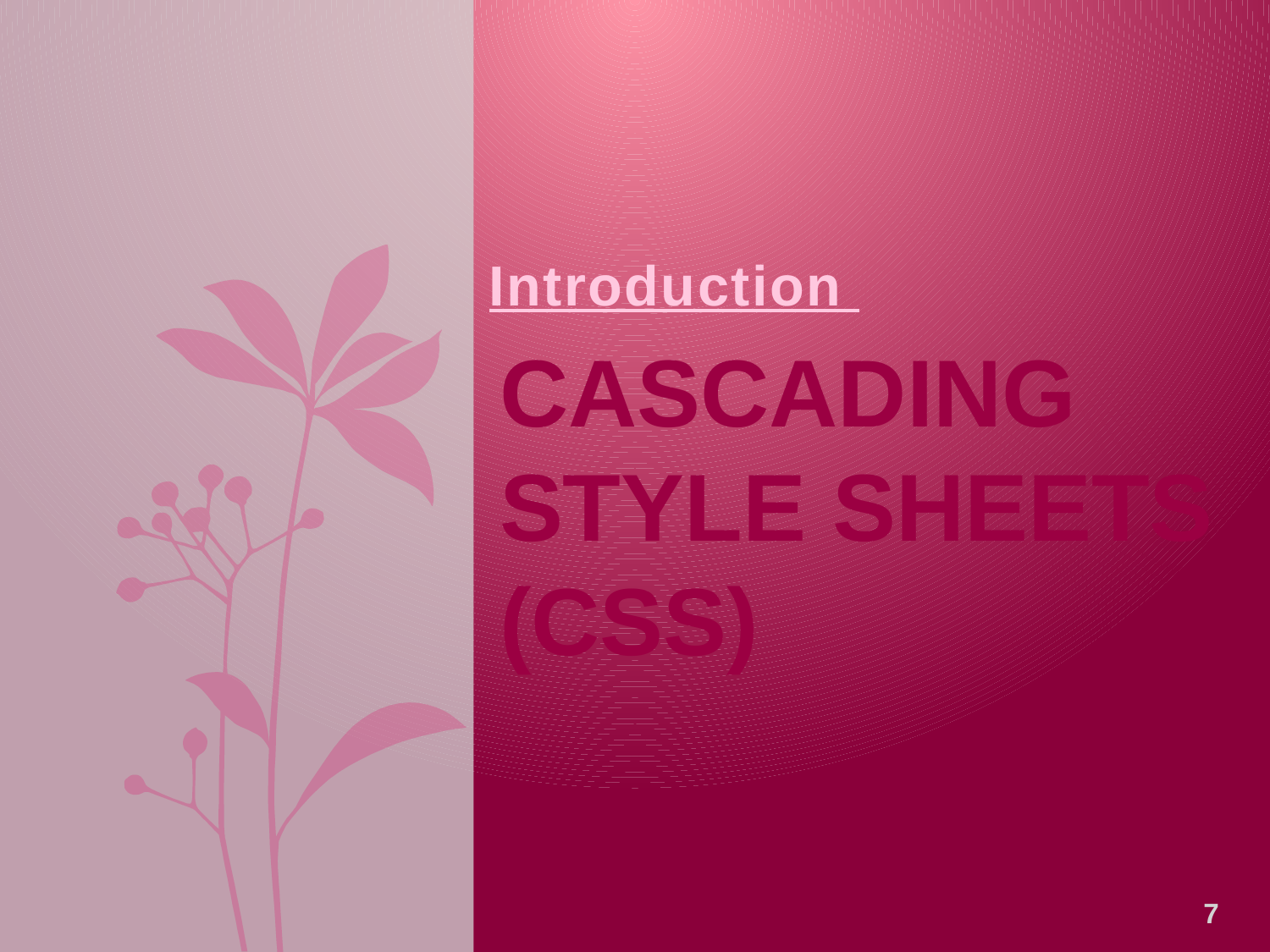

Introduction
# Cascading Style Sheets (CSS)
7